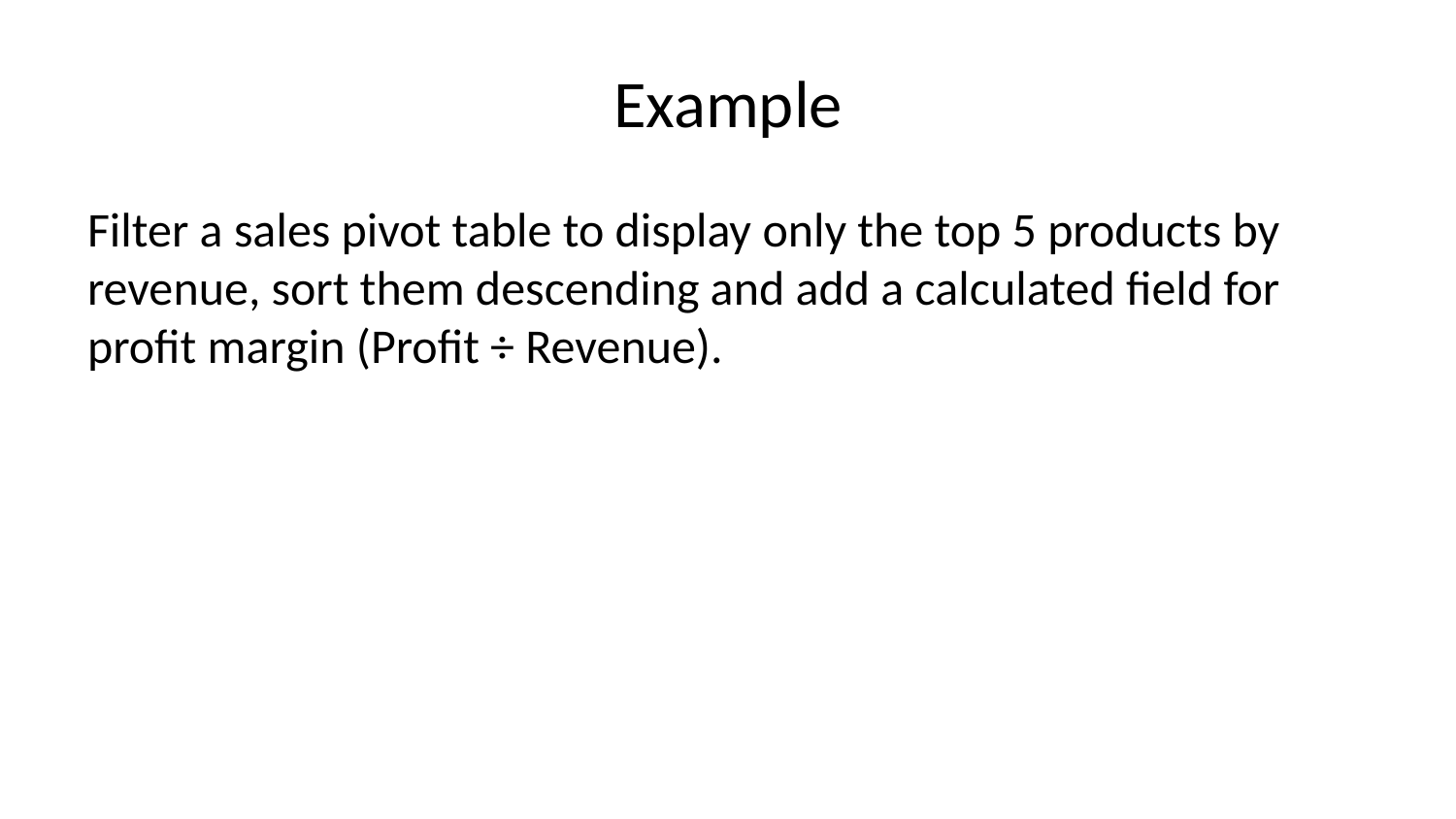

# Example
Filter a sales pivot table to display only the top 5 products by revenue, sort them descending and add a calculated field for profit margin (Profit ÷ Revenue).